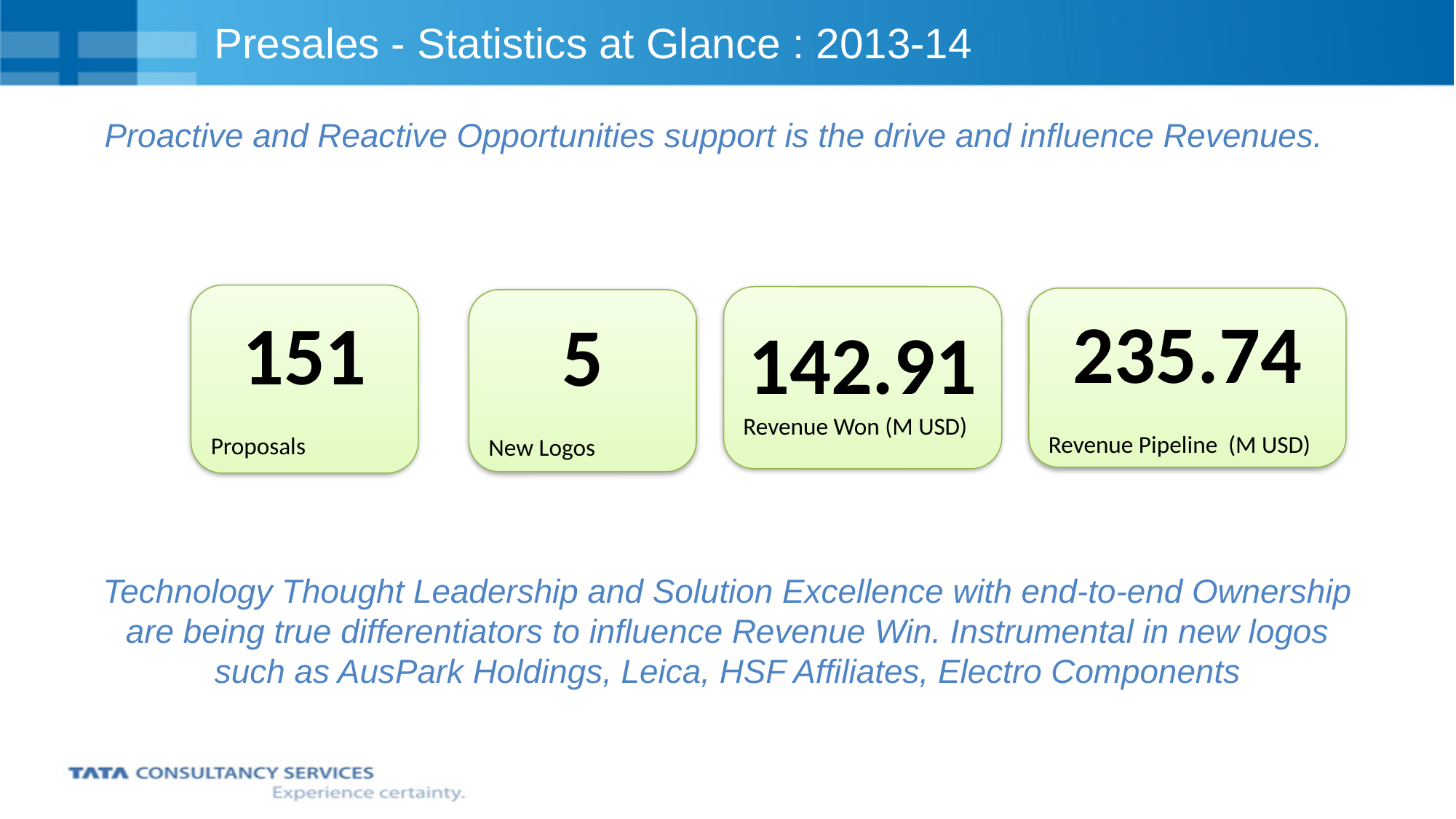

# Presales - Statistics at Glance : 2013-14
Proactive and Reactive Opportunities support is the drive and influence Revenues.

151

Proposals

142.91
Revenue Won (M USD)

235.74

Revenue Pipeline  (M USD)

5

New Logos

Technology Thought Leadership and Solution Excellence with end-to-end Ownership are being true differentiators to influence Revenue Win. Instrumental in new logos such as AusPark Holdings, Leica, HSF Affiliates, Electro Components